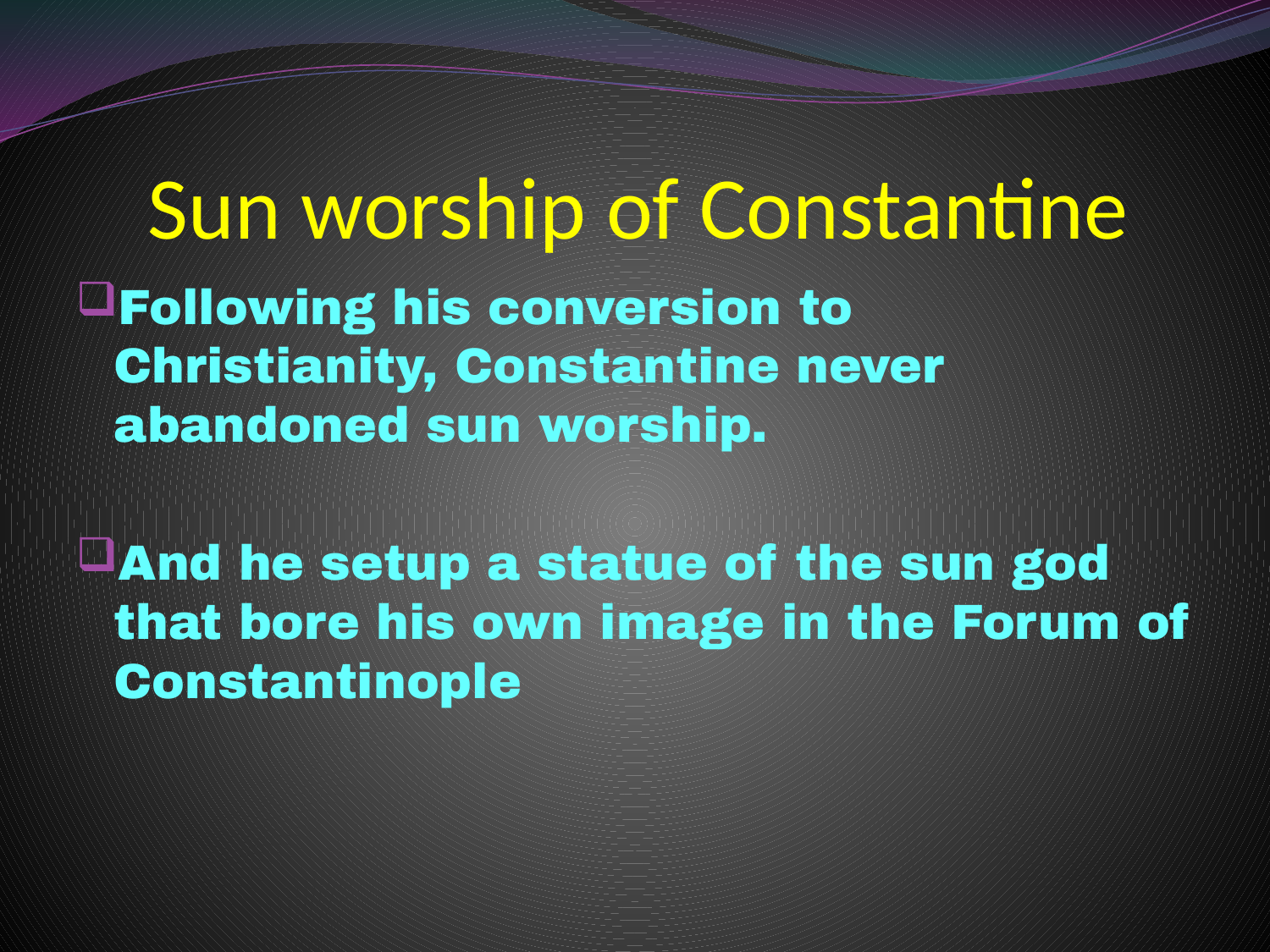

# Sun worship of Constantine
Following his conversion to Christianity, Constantine never abandoned sun worship.

And he setup a statue of the sun god that bore his own image in the Forum of Constantinople